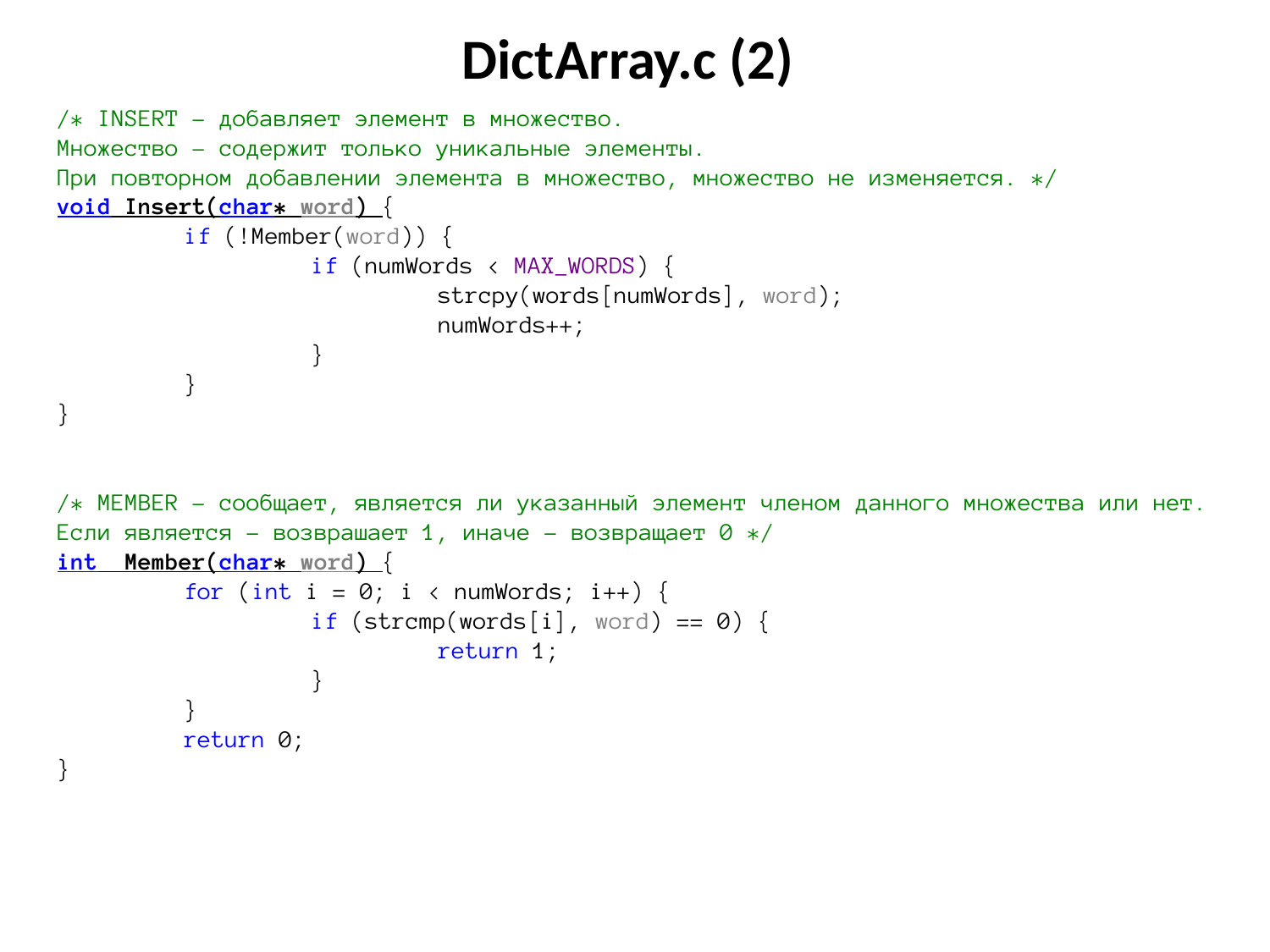

# DictArray.с (2)
/* INSERT – добавляет элемент в множество.
Множество – содержит только уникальные элементы.
При повторном добавлении элемента в множество, множество не изменяется. */
void Insert(char* word) {
	if (!Member(word)) {
		if (numWords < MAX_WORDS) {
			strcpy(words[numWords], word);
			numWords++;
		}
	}
}

/* MEMBER – сообщает, является ли указанный элемент членом данного множества или нет.
Если является - возврашает 1, иначе - возвращает 0 */
int  Member(char* word) {
	for (int i = 0; i < numWords; i++) {
		if (strcmp(words[i], word) == 0) {
			return 1;
		}
	}
	return 0;
}